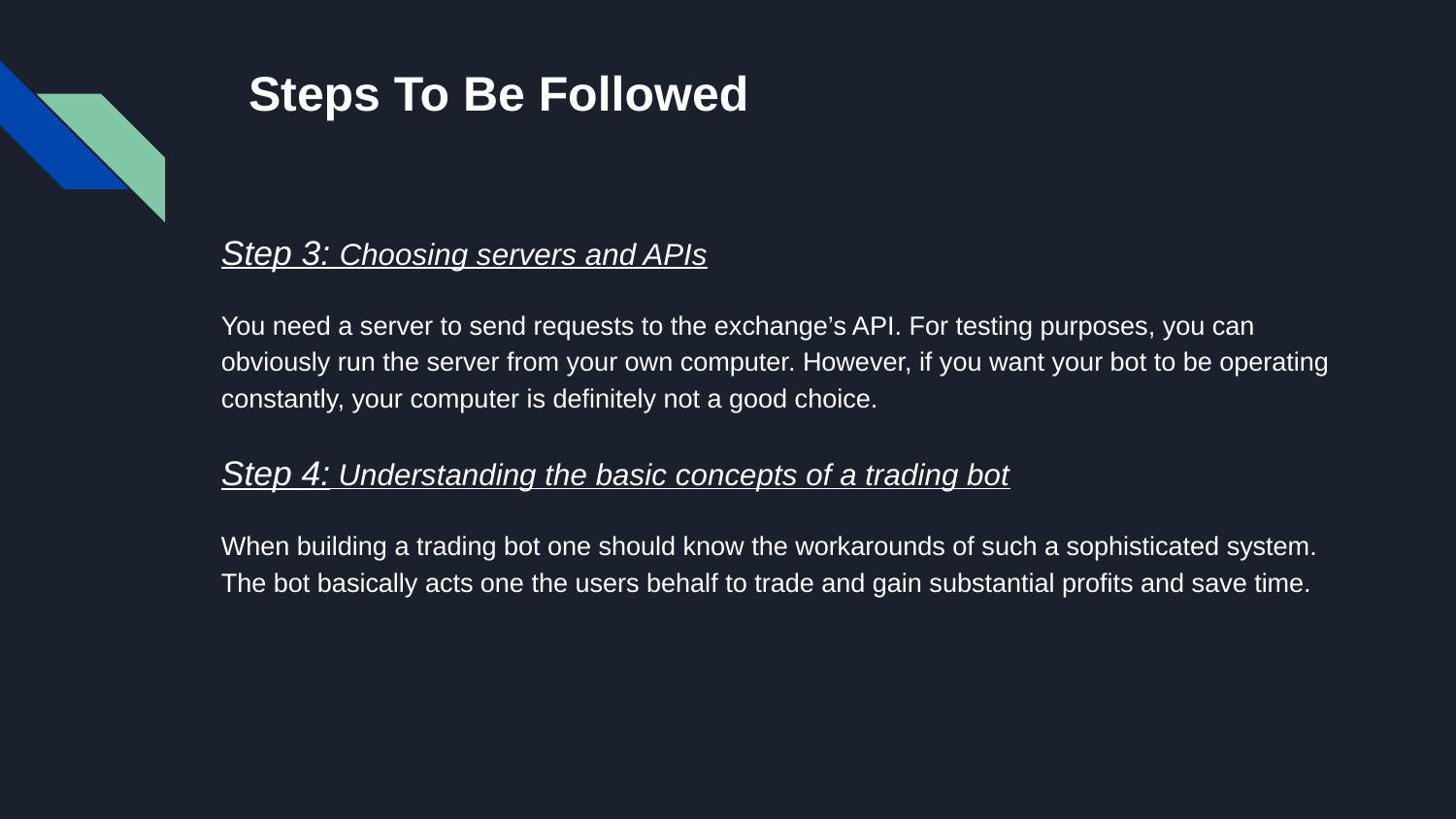

# Steps To Be Followed
Step 3: Choosing servers and APIs
You need a server to send requests to the exchange’s API. For testing purposes, you can obviously run the server from your own computer. However, if you want your bot to be operating constantly, your computer is definitely not a good choice.
Step 4: Understanding the basic concepts of a trading bot
When building a trading bot one should know the workarounds of such a sophisticated system. The bot basically acts one the users behalf to trade and gain substantial profits and save time.